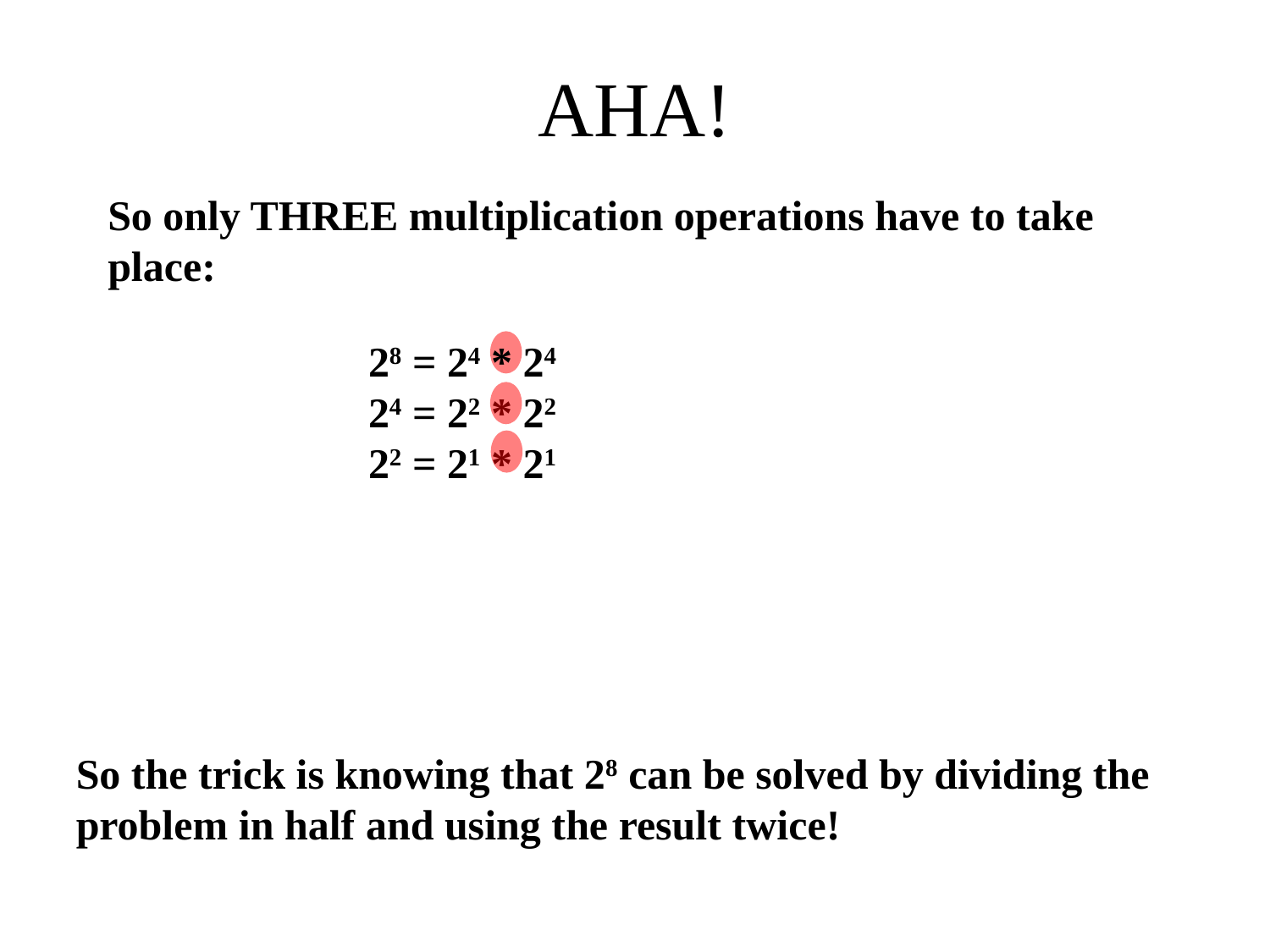

# AHA!
So only THREE multiplication operations have to take place:
28 = 24 * 24
24 = 22 * 22
22 = 21 * 21

So the trick is knowing that 28 can be solved by dividing the problem in half and using the result twice!